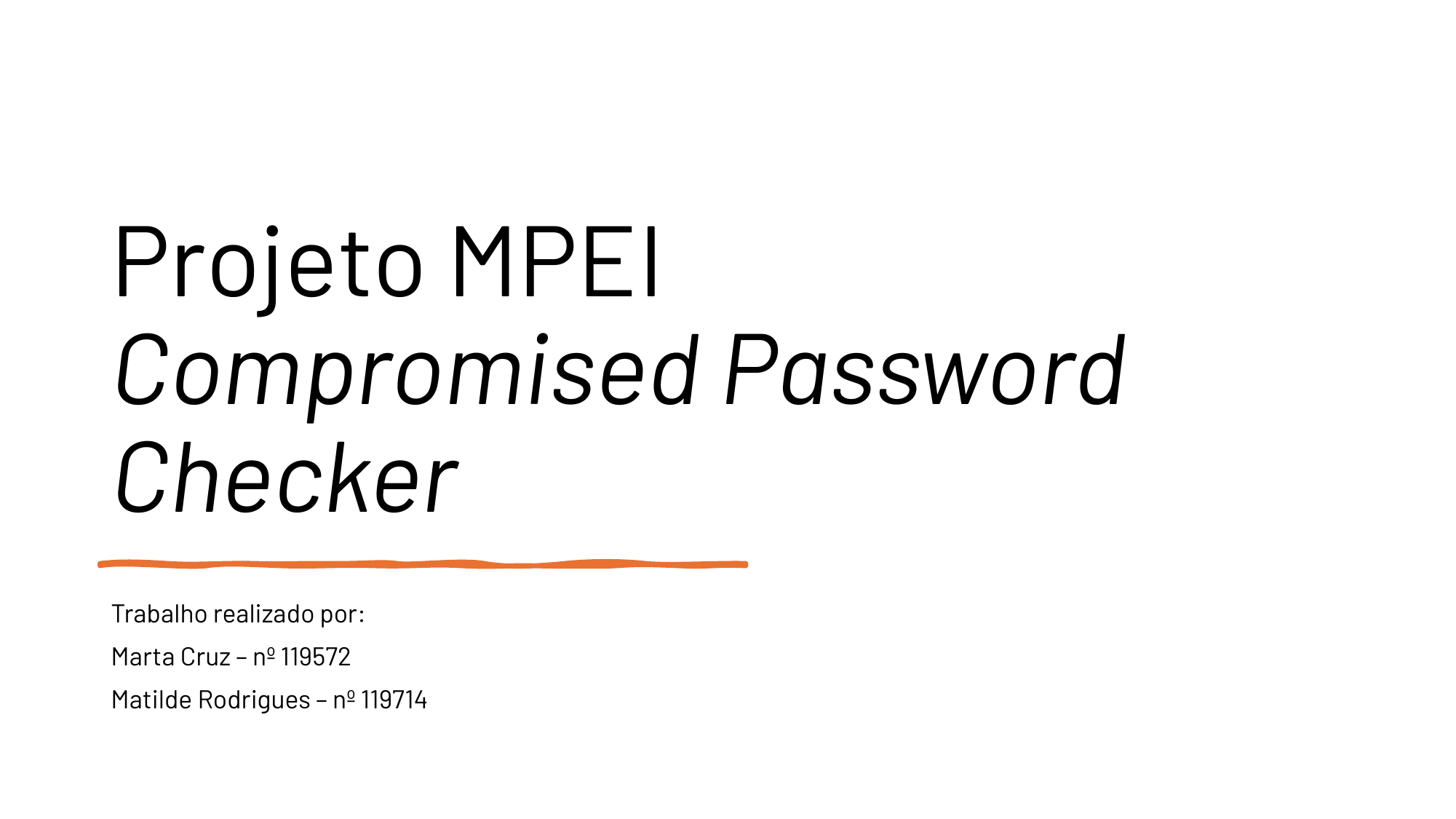

# Projeto MPEI Compromised Password Checker

Trabalho realizado por:
Marta Cruz – nº 119572
Matilde Rodrigues – nº 119714